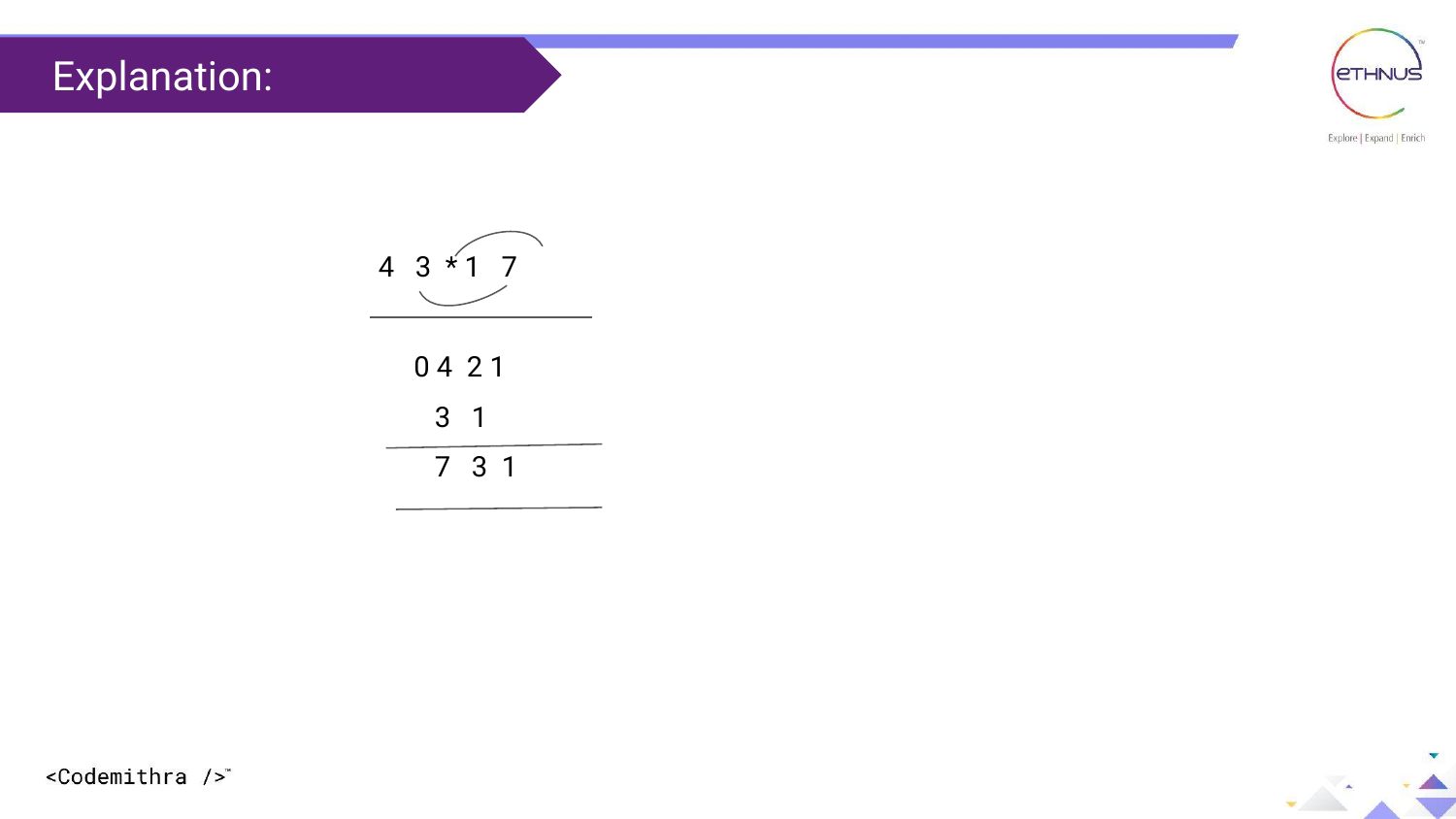

Explanation:

                                    4   3  * 1   7

          0 4  2 1
             3   1
             7   3  1